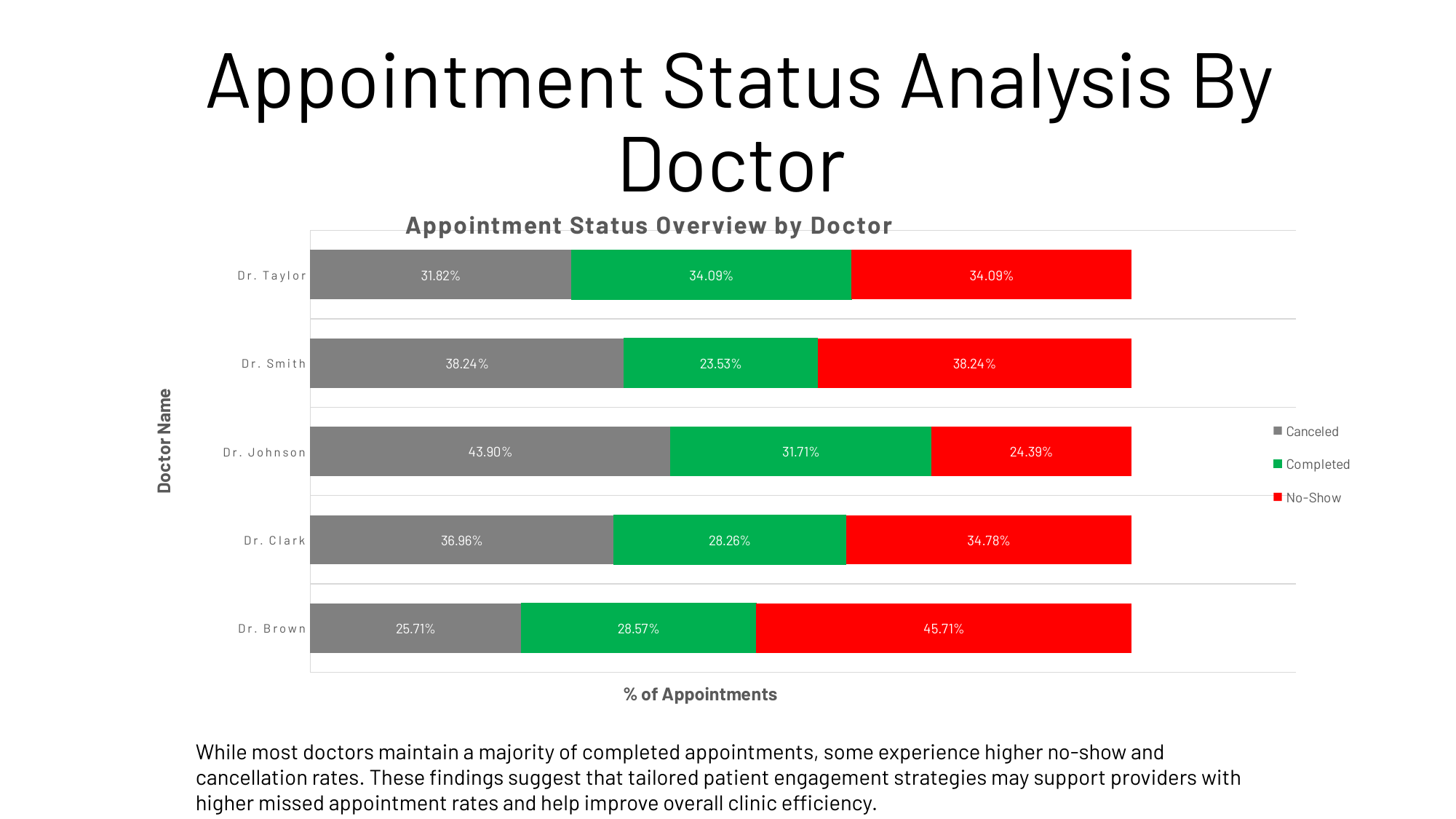

# Appointment Status Analysis By Doctor

### Chart: Appointment Status Overview by Doctor

| Category | Canceled | Completed | No-Show |
|---|---|---|---|
| Dr. Brown | 0.2571428571428571 | 0.2857142857142857 | 0.45714285714285713 |
| Dr. Clark | 0.3695652173913043 | 0.2826086956521739 | 0.34782608695652173 |
| Dr. Johnson | 0.43902439024390244 | 0.3170731707317073 | 0.24390243902439024 |
| Dr. Smith | 0.38235294117647056 | 0.23529411764705882 | 0.38235294117647056 |
| Dr. Taylor | 0.3181818181818182 | 0.3409090909090909 | 0.3409090909090909 |
While most doctors maintain a majority of completed appointments, some experience higher no-show and cancellation rates. These findings suggest that tailored patient engagement strategies may support providers with higher missed appointment rates and help improve overall clinic efficiency.